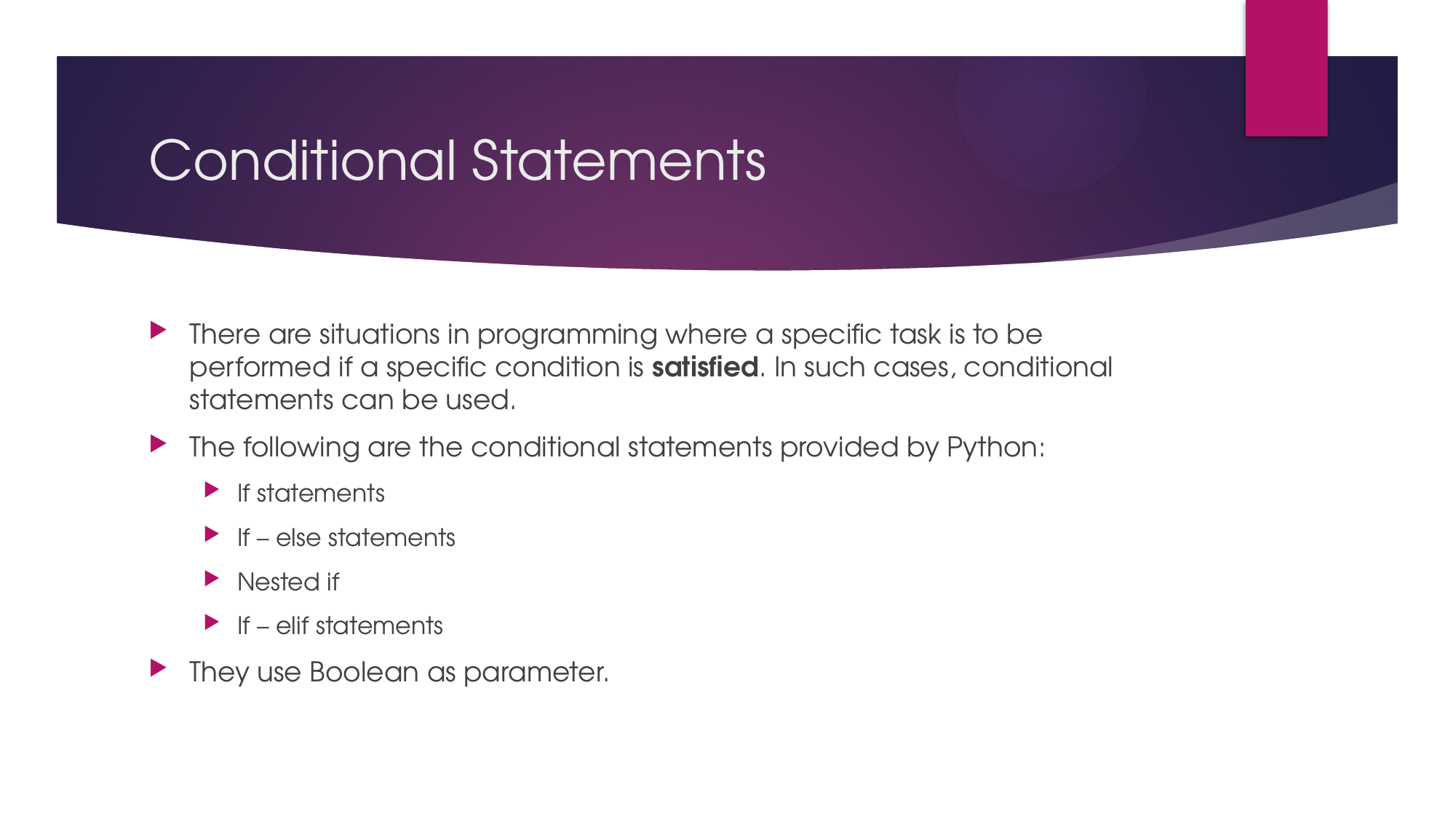

# Conditional Statements
There are situations in programming where a specific task is to be performed if a specific condition is satisfied. In such cases, conditional statements can be used.
The following are the conditional statements provided by Python:
If statements
If – else statements
Nested if
If – elif statements
They use Boolean as parameter.